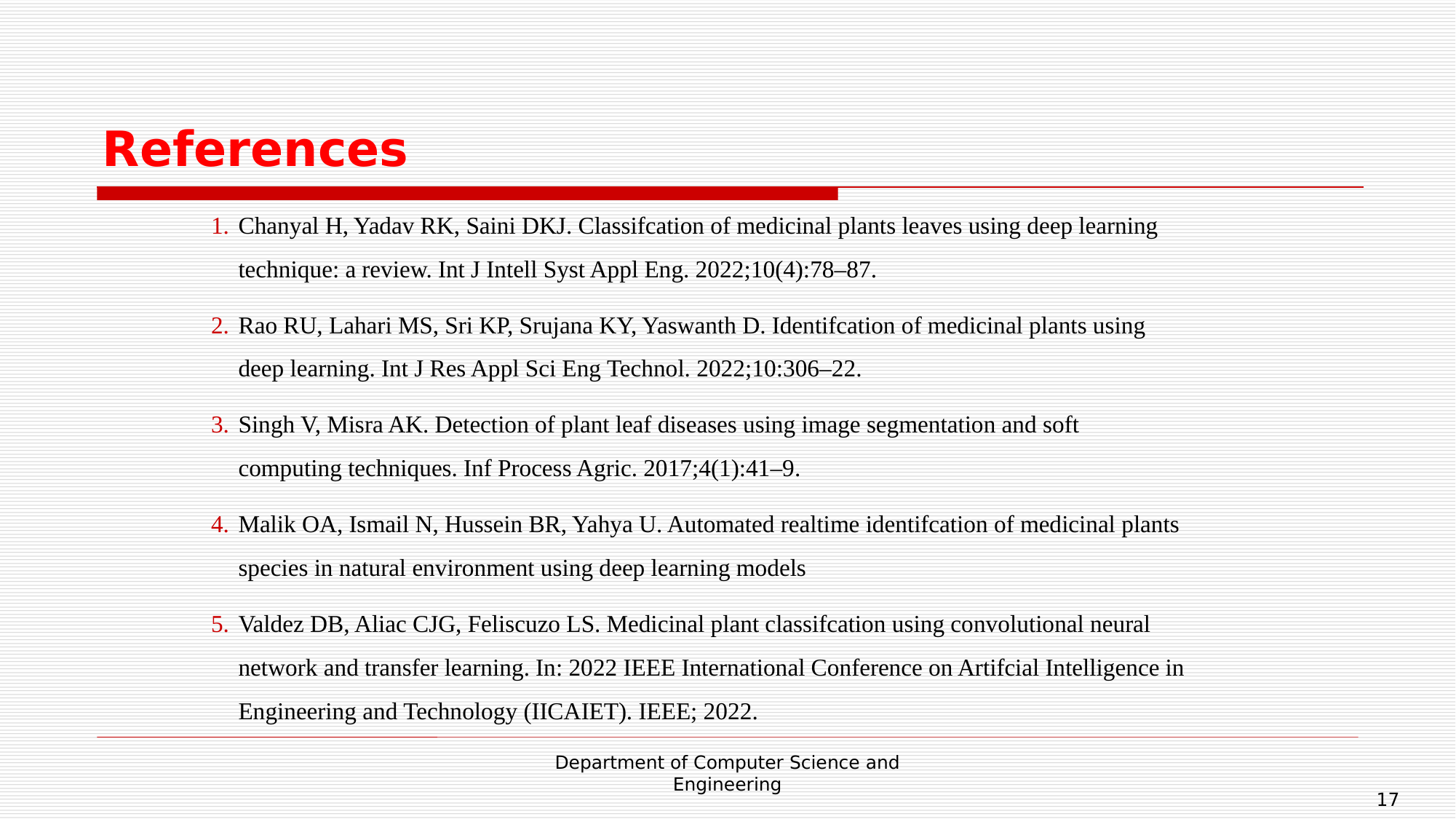

# References
Chanyal H, Yadav RK, Saini DKJ. Classifcation of medicinal plants leaves using deep learning technique: a review. Int J Intell Syst Appl Eng. 2022;10(4):78–87.
Rao RU, Lahari MS, Sri KP, Srujana KY, Yaswanth D. Identifcation of medicinal plants using deep learning. Int J Res Appl Sci Eng Technol. 2022;10:306–22.
Singh V, Misra AK. Detection of plant leaf diseases using image segmentation and soft computing techniques. Inf Process Agric. 2017;4(1):41–9.
Malik OA, Ismail N, Hussein BR, Yahya U. Automated realtime identifcation of medicinal plants species in natural environment using deep learning models
Valdez DB, Aliac CJG, Feliscuzo LS. Medicinal plant classifcation using convolutional neural network and transfer learning. In: 2022 IEEE International Conference on Artifcial Intelligence in Engineering and Technology (IICAIET). IEEE; 2022.

Department of Computer Science and Engineering
17